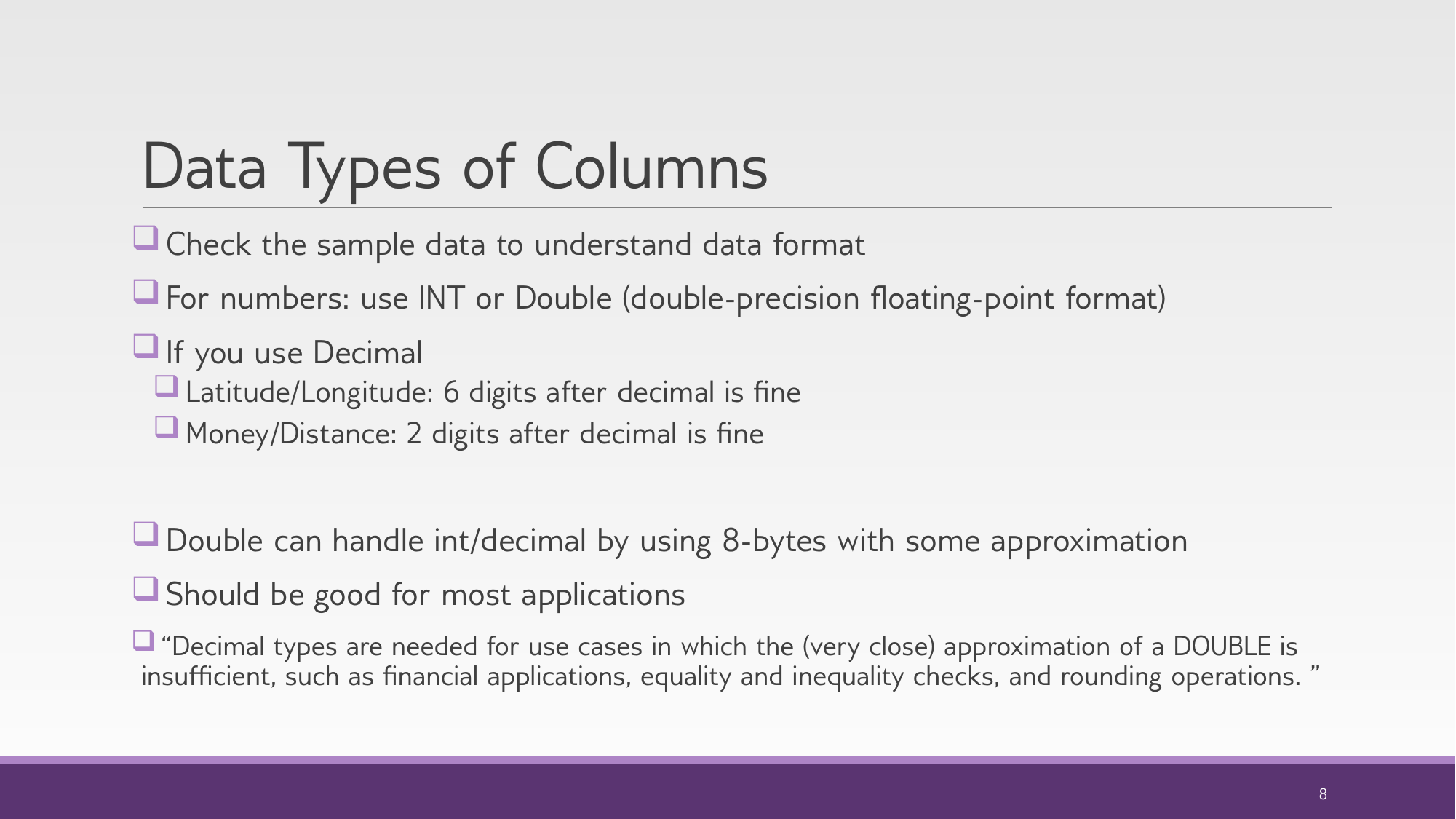

# Data Types of Columns
 Check the sample data to understand data format
 For numbers: use INT or Double (double-precision floating-point format)
 If you use Decimal
 Latitude/Longitude: 6 digits after decimal is fine
 Money/Distance: 2 digits after decimal is fine

 Double can handle int/decimal by using 8-bytes with some approximation
 Should be good for most applications
 “Decimal types are needed for use cases in which the (very close) approximation of a DOUBLE is insufficient, such as financial applications, equality and inequality checks, and rounding operations. ”
8